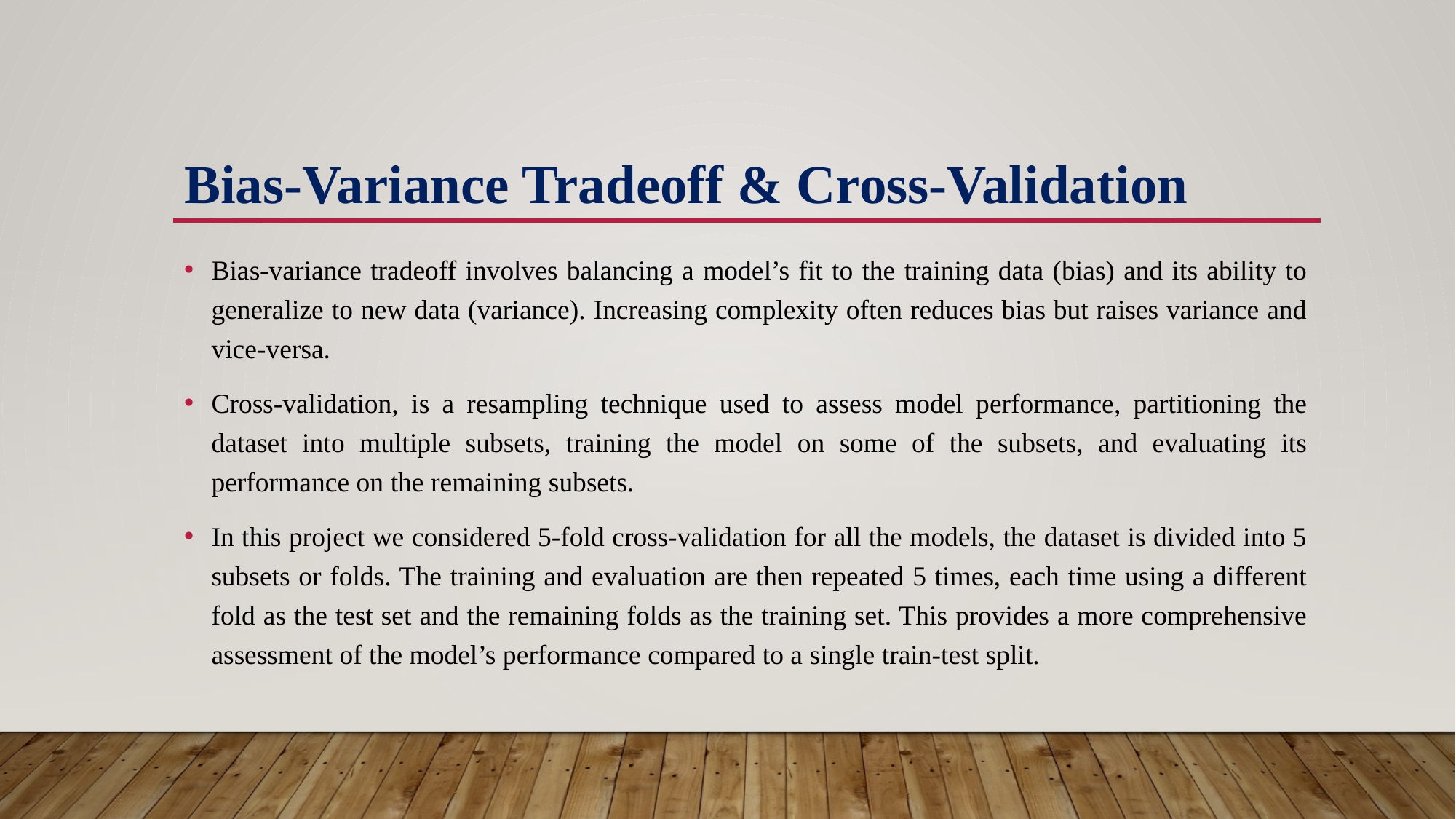

# Bias-Variance Tradeoff & Cross-Validation
Bias-variance tradeoff involves balancing a model’s fit to the training data (bias) and its ability to generalize to new data (variance). Increasing complexity often reduces bias but raises variance and vice-versa.
Cross-validation, is a resampling technique used to assess model performance, partitioning the dataset into multiple subsets, training the model on some of the subsets, and evaluating its performance on the remaining subsets.
In this project we considered 5-fold cross-validation for all the models, the dataset is divided into 5 subsets or folds. The training and evaluation are then repeated 5 times, each time using a different fold as the test set and the remaining folds as the training set. This provides a more comprehensive assessment of the model’s performance compared to a single train-test split.